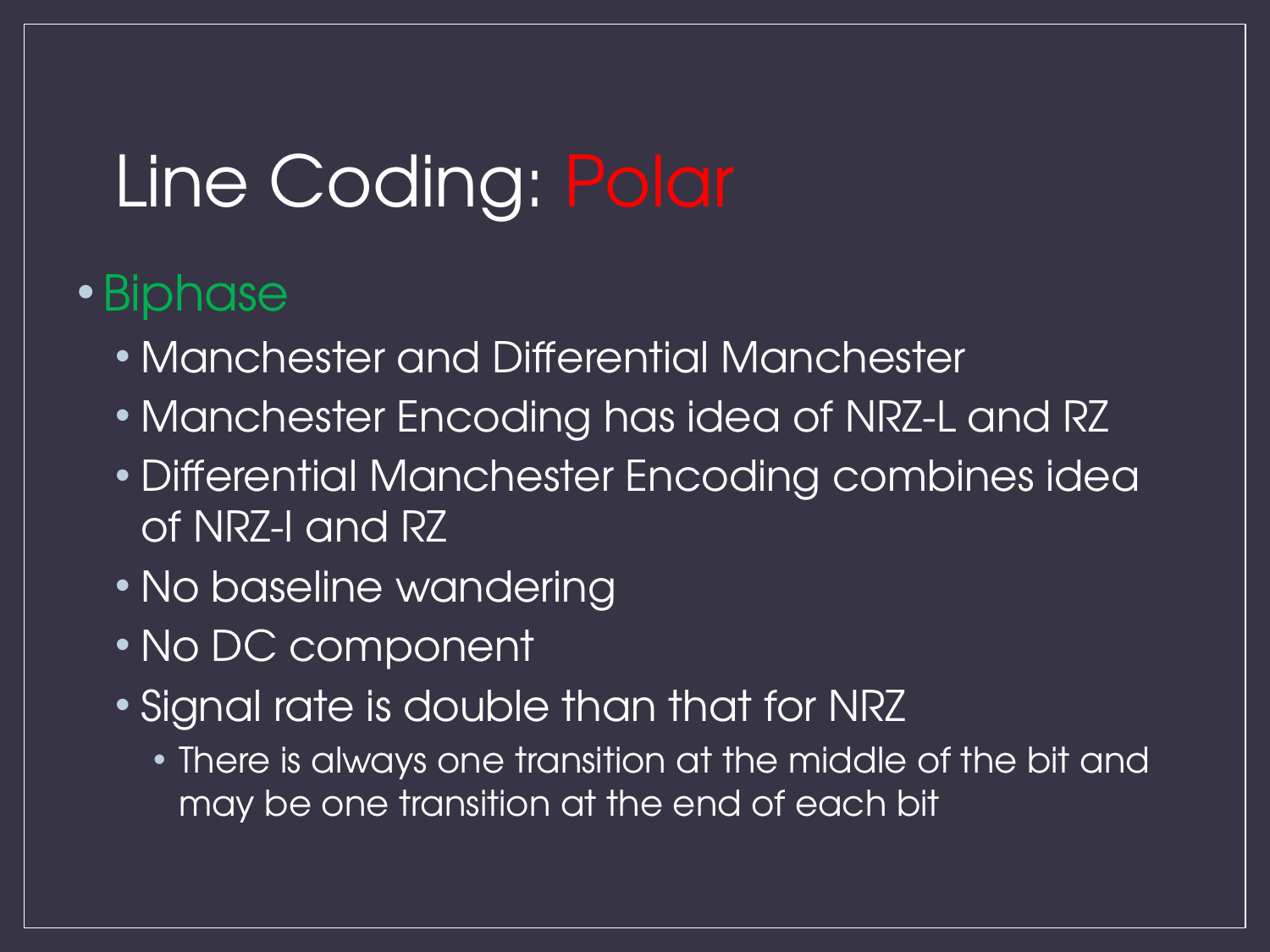

# Line Coding: Polar
Biphase
Manchester and Differential Manchester
Manchester Encoding has idea of NRZ-L and RZ
Differential Manchester Encoding combines idea of NRZ-I and RZ
No baseline wandering
No DC component
Signal rate is double than that for NRZ
There is always one transition at the middle of the bit and may be one transition at the end of each bit